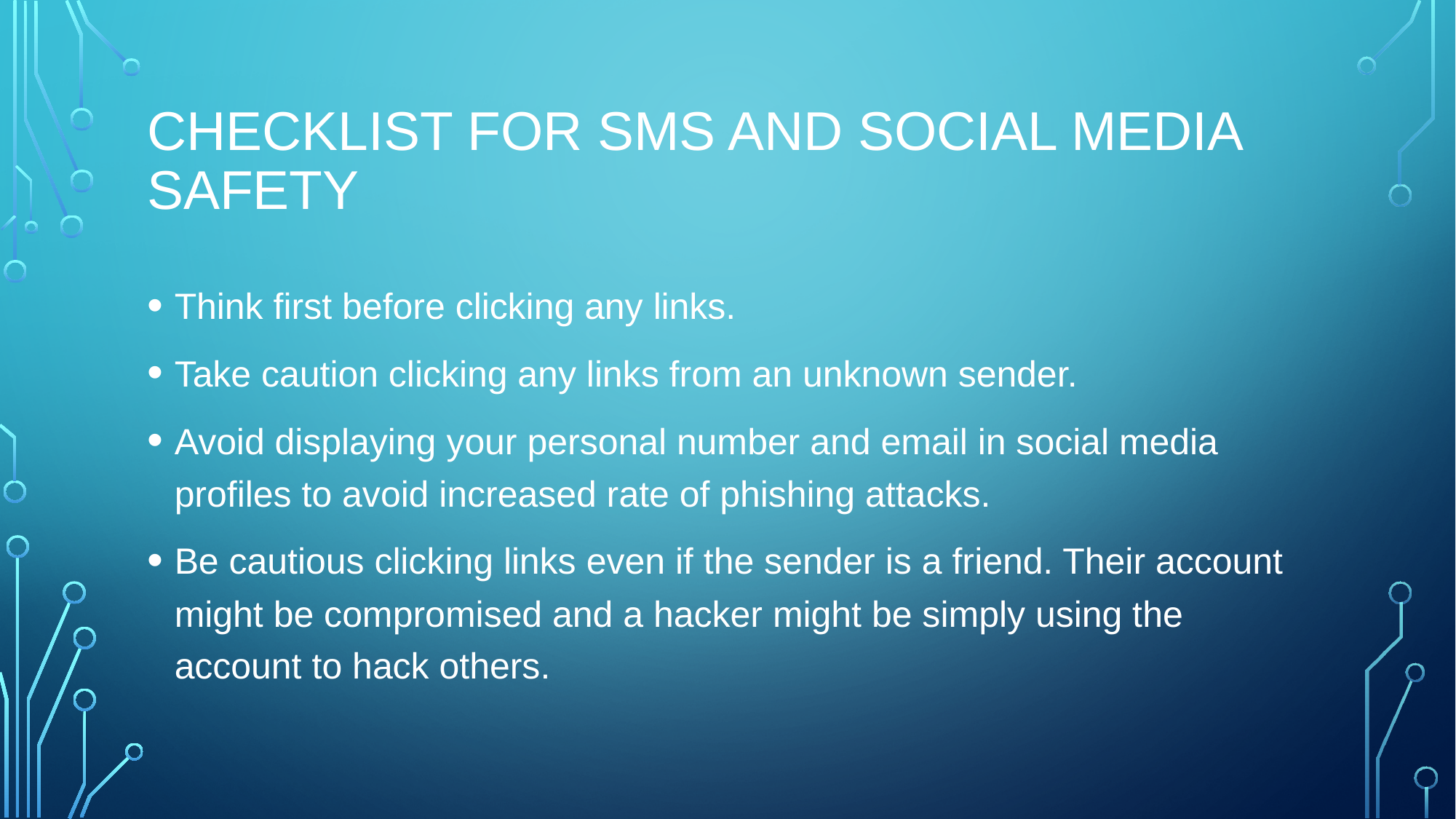

# Checklist for SMS and social media safety
Think first before clicking any links.
Take caution clicking any links from an unknown sender.
Avoid displaying your personal number and email in social media profiles to avoid increased rate of phishing attacks.
Be cautious clicking links even if the sender is a friend. Their account might be compromised and a hacker might be simply using the account to hack others.